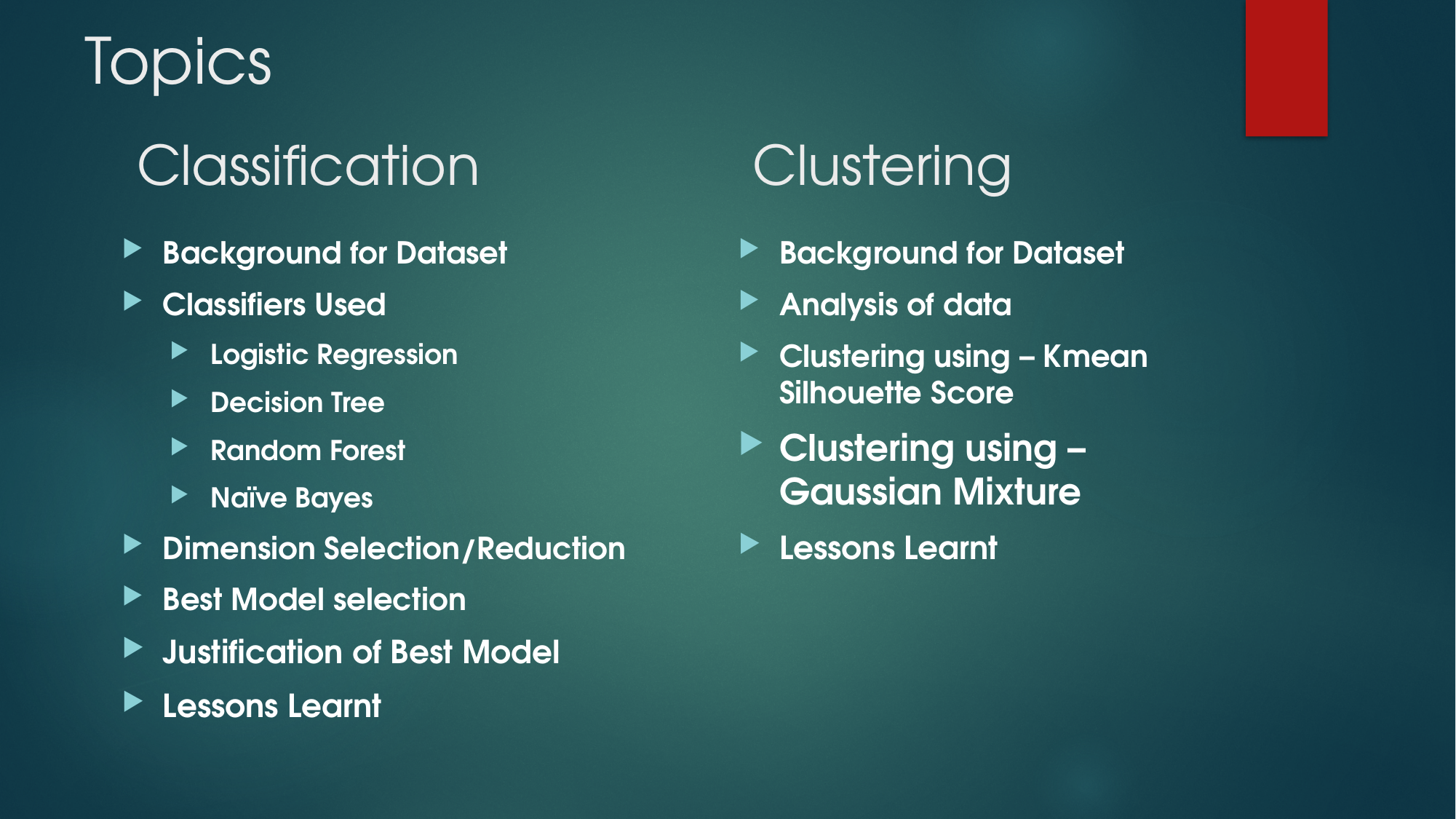

# Topics
Clustering

Background for Dataset
Classifiers Used
Logistic Regression
Decision Tree
Random Forest
Naïve Bayes
Dimension Selection/Reduction
Best Model selection
Justification of Best Model
Lessons Learnt

Classification

Background for Dataset
Analysis of data
Clustering using – Kmean Silhouette Score
Clustering using – Gaussian Mixture
Lessons Learnt